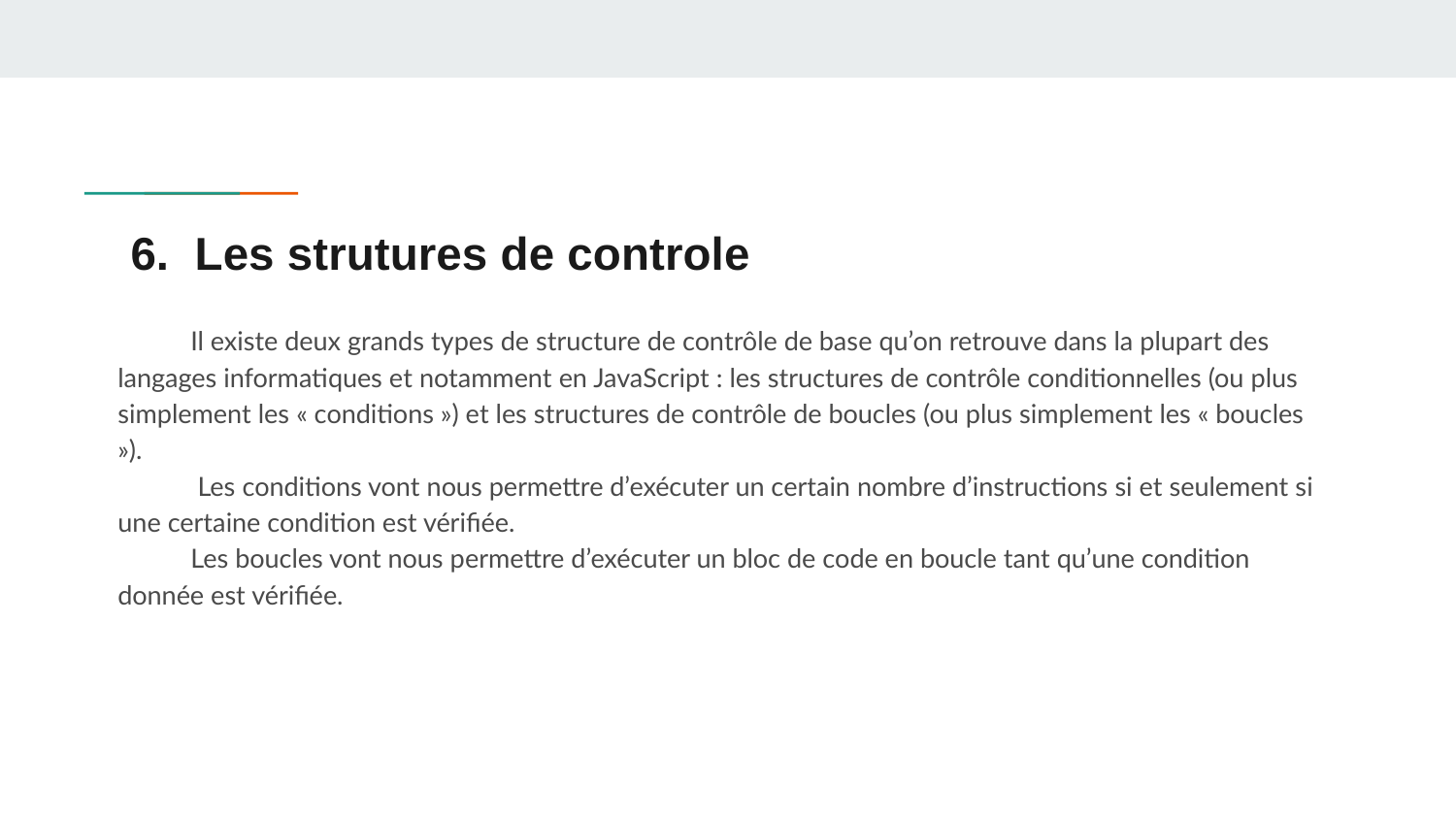

# 6.  Les strutures de controle

Il existe deux grands types de structure de contrôle de base qu’on retrouve dans la plupart des langages informatiques et notamment en JavaScript : les structures de contrôle conditionnelles (ou plus simplement les « conditions ») et les structures de contrôle de boucles (ou plus simplement les « boucles »).
 Les conditions vont nous permettre d’exécuter un certain nombre d’instructions si et seulement si une certaine condition est vérifiée.
Les boucles vont nous permettre d’exécuter un bloc de code en boucle tant qu’une condition donnée est vérifiée.